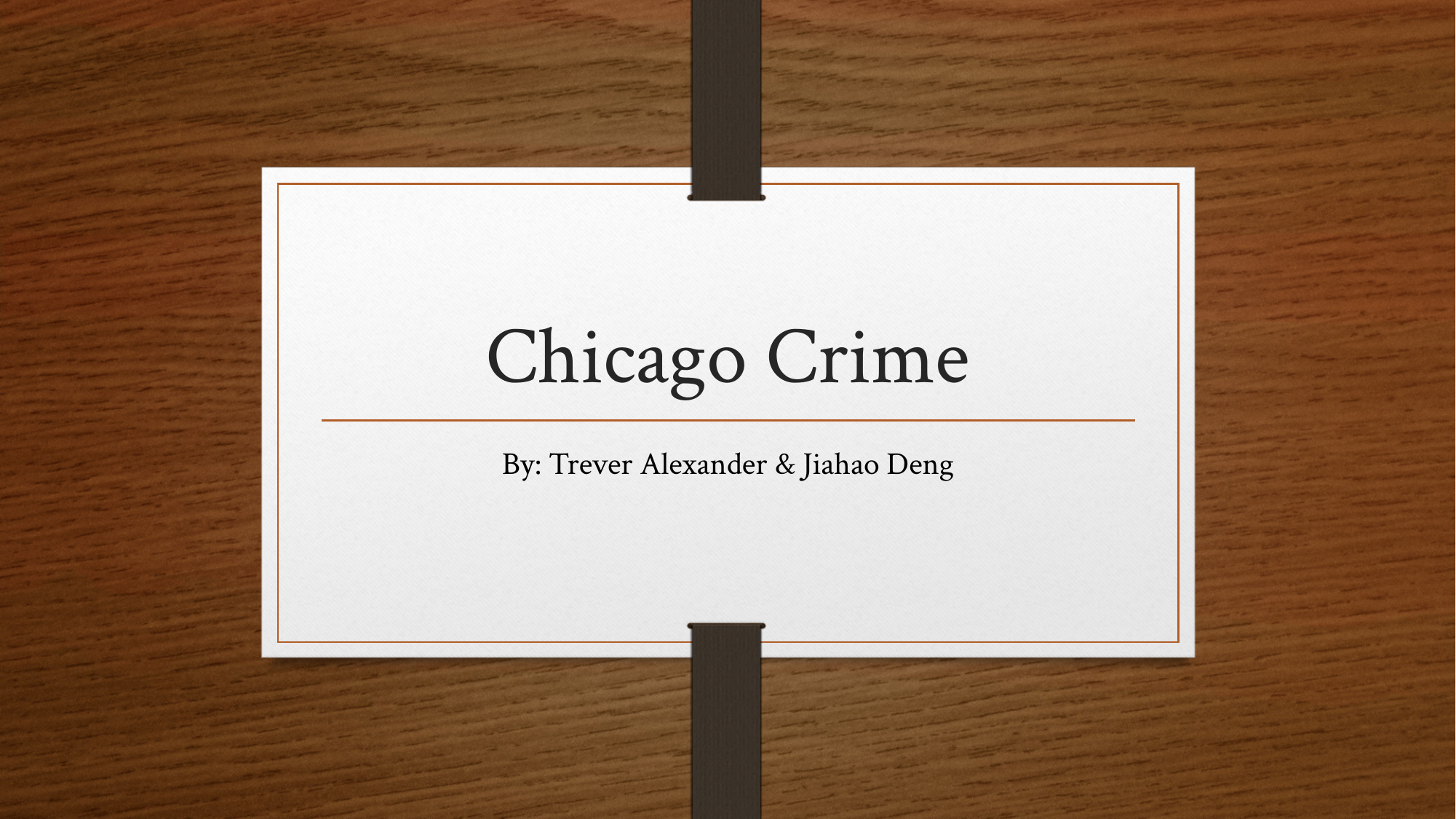

# Chicago Crime
By: Trever Alexander & Jiahao Deng